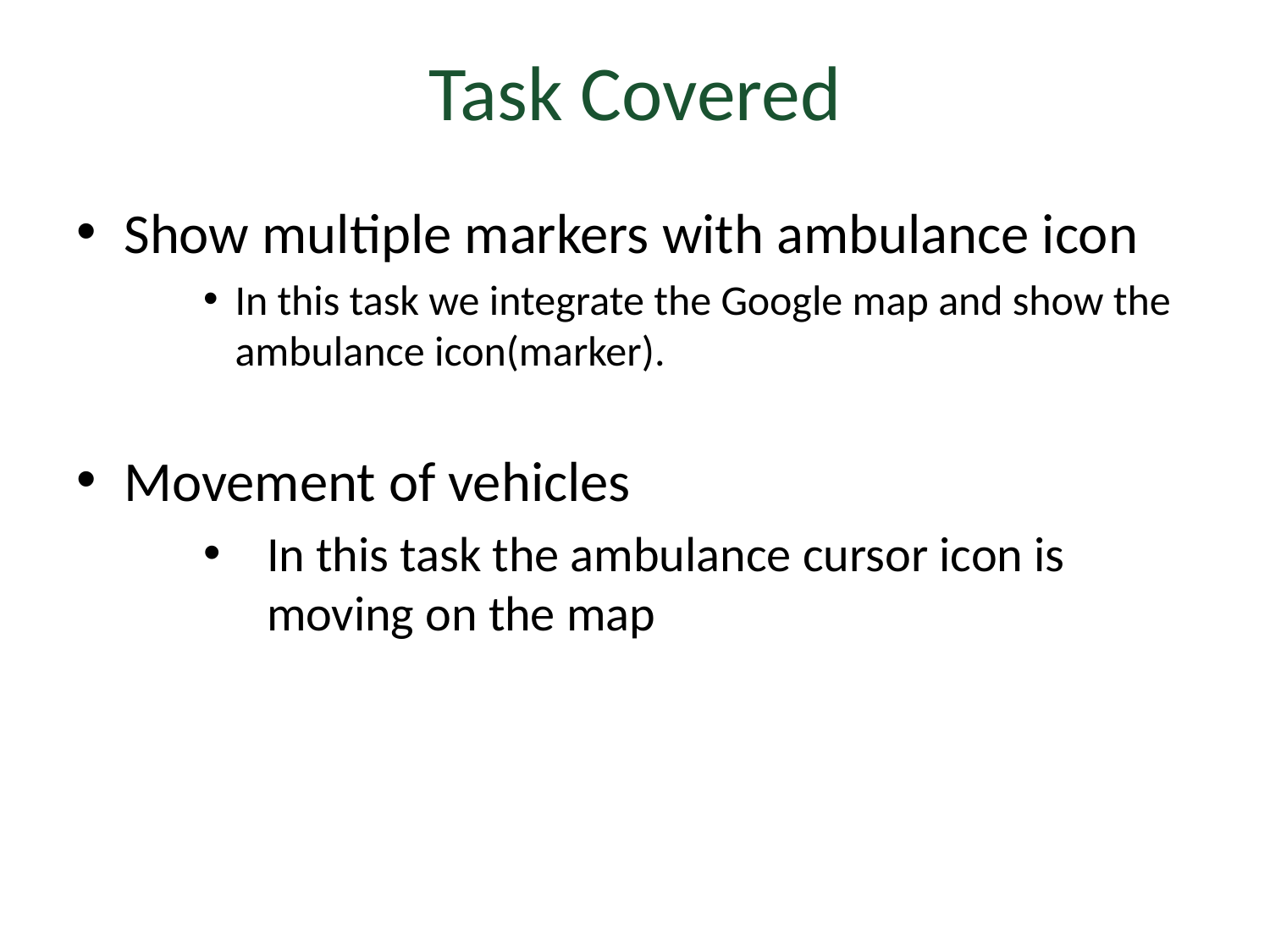

# Task Covered
Show multiple markers with ambulance icon
In this task we integrate the Google map and show the ambulance icon(marker).

Movement of vehicles
In this task the ambulance cursor icon is moving on the map